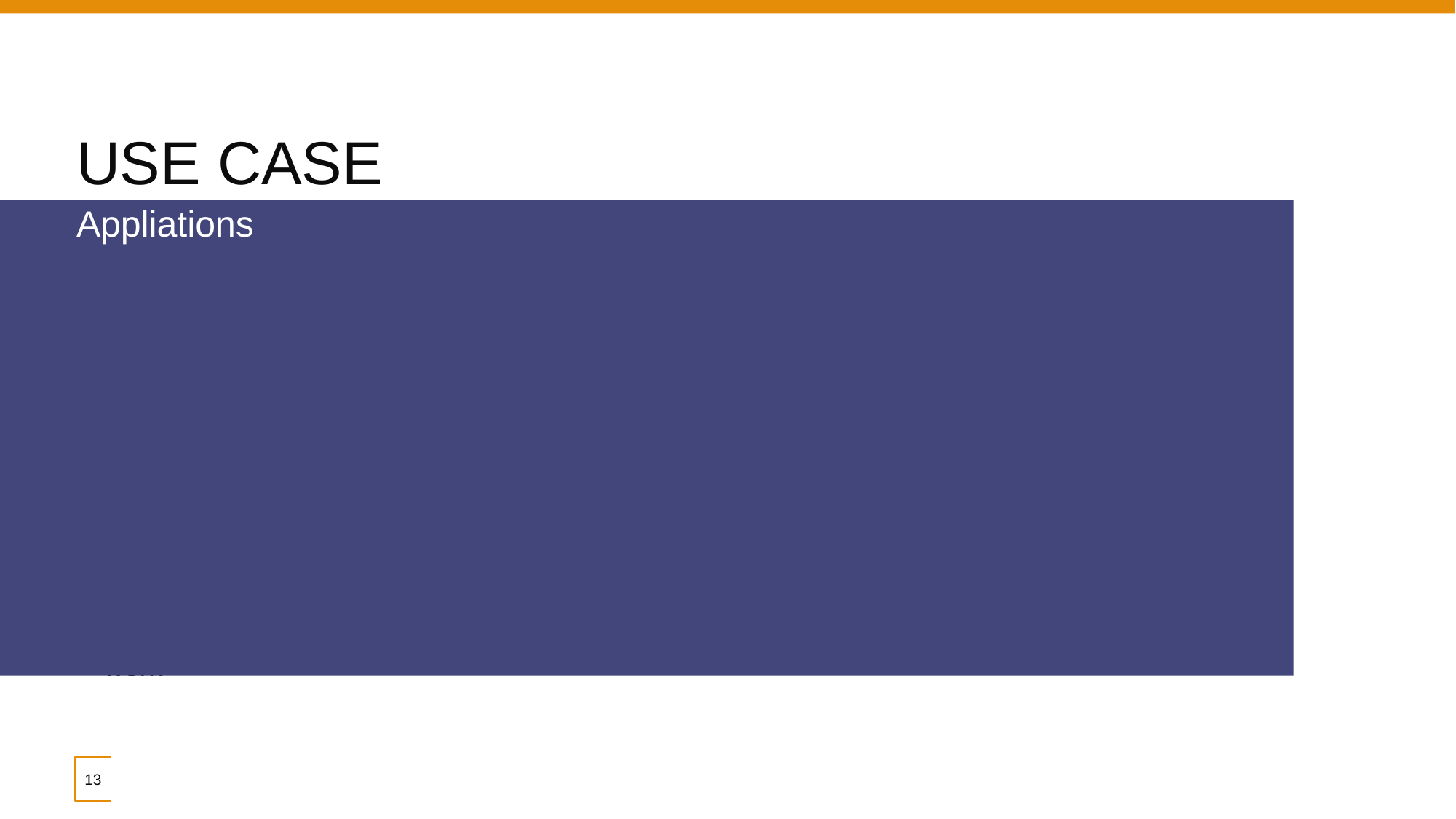

# USE CASE
Appliations

Healthcare and pharmaceuticals
Patient prescription digitization is a major pain point in healthcare/pharmaceutical industry. For example Roche is handling millions of petabytes of medical PDFs daily. Another area where handwritten text detection has key impact is patient enrollment and form digitization. By adding handwriting recognition to their toolkit of services, hospitals/pharmaceuticals can significantly improve user experience
Banking
People write cheques on a regular basis and cheques still play a major role in most non-cash transactions. In many developing countries, the present cheque processing procedure requires a bank employee to read and manually enter the information present on a cheque and also verify the entries like signature and date. As a large number of cheques have to be processed every day in a bank a handwriting text recognition system can save costs and hours of human work

13